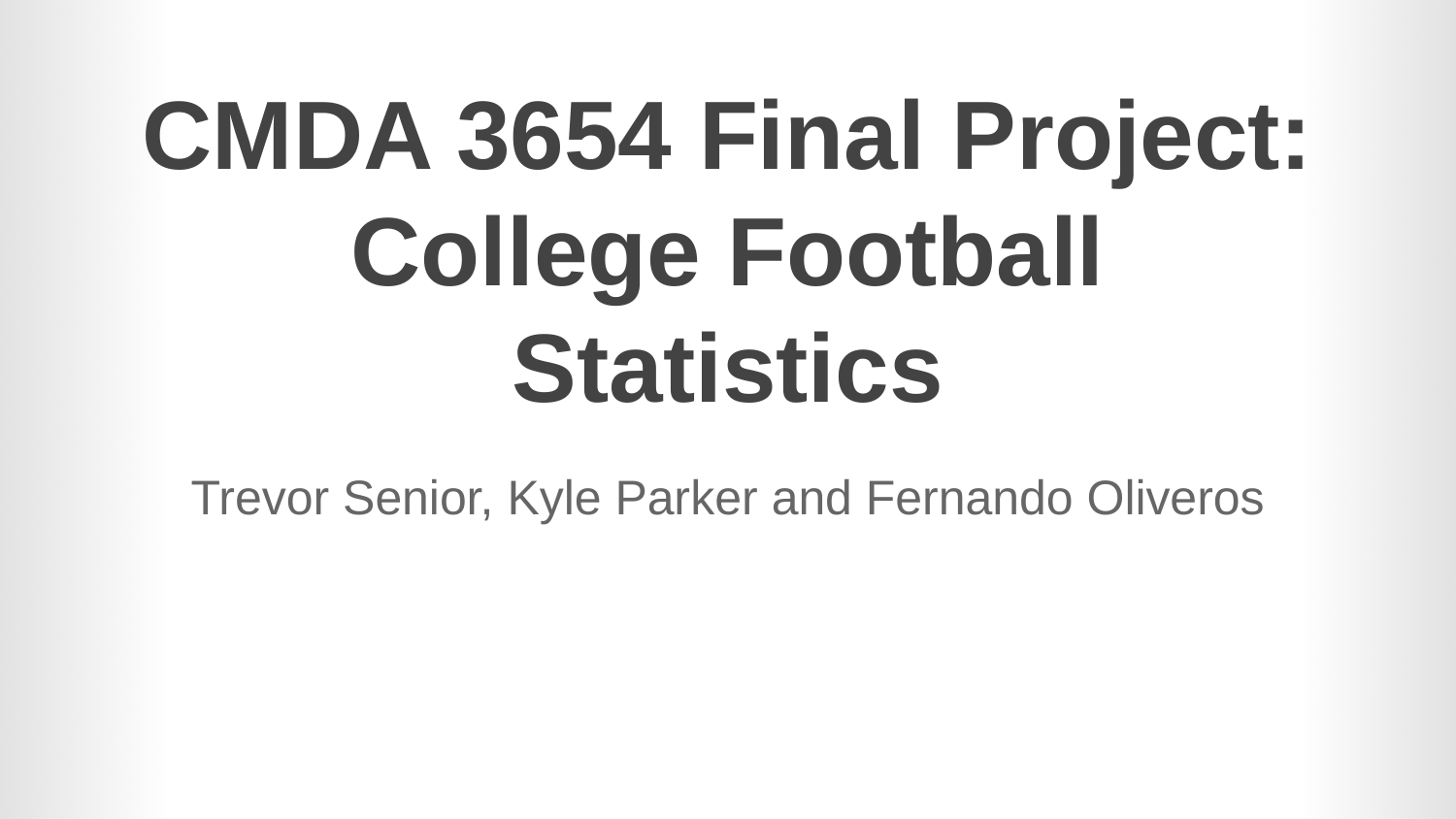

# CMDA 3654 Final Project:
College Football Statistics
Trevor Senior, Kyle Parker and Fernando Oliveros